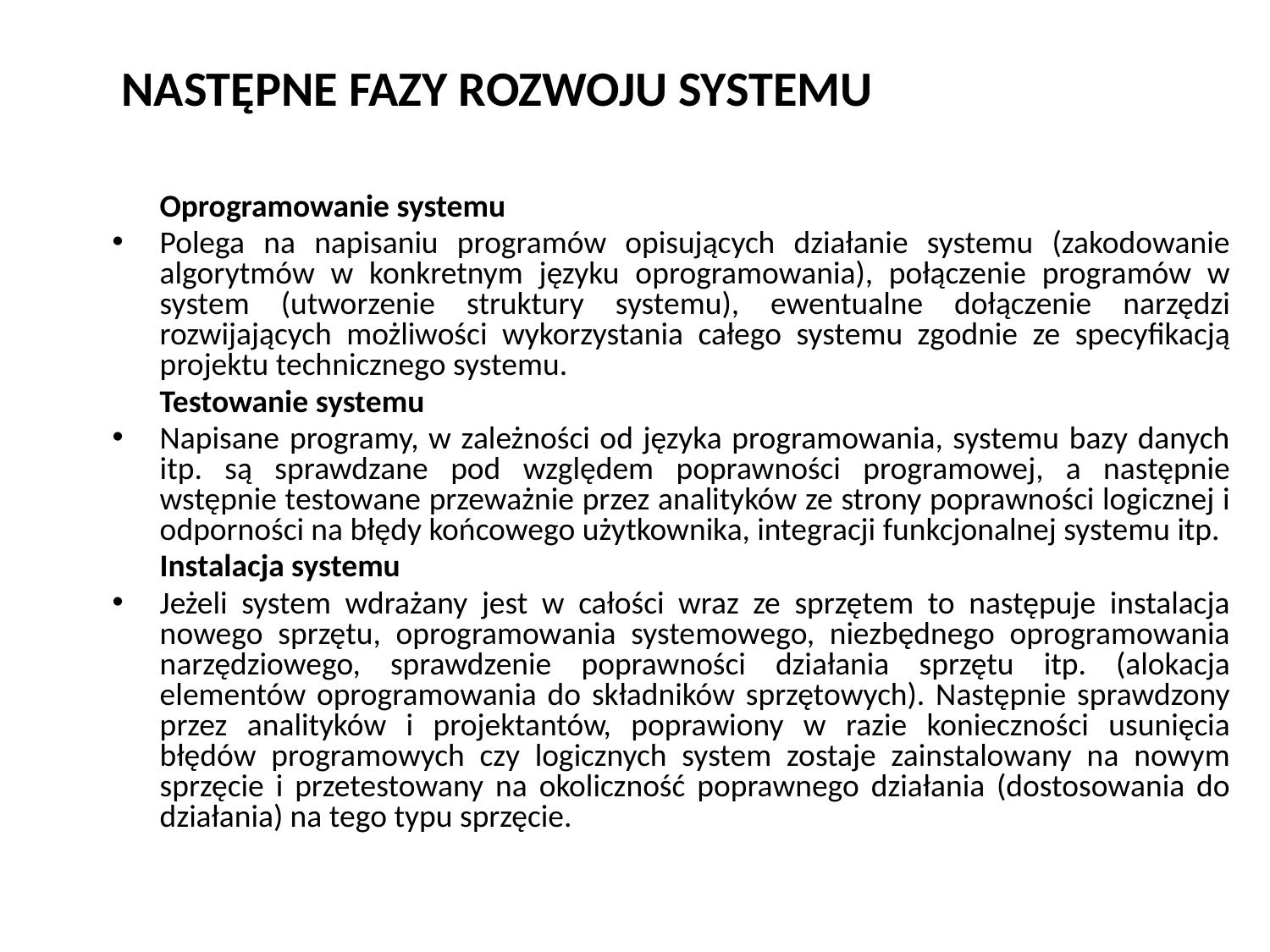

# NASTĘPNE FAZY ROZWOJU SYSTEMU
	Oprogramowanie systemu
Polega na napisaniu programów opisujących działanie systemu (zakodowanie algorytmów w konkretnym języku oprogramowania), połączenie programów w system (utworzenie struktury systemu), ewentualne dołączenie narzędzi rozwijających możliwości wykorzystania całego systemu zgodnie ze specyfikacją projektu technicznego systemu.
	Testowanie systemu
Napisane programy, w zależności od języka programowania, systemu bazy danych itp. są sprawdzane pod względem poprawności programowej, a następnie wstępnie testowane przeważnie przez analityków ze strony poprawności logicznej i odporności na błędy końcowego użytkownika, integracji funkcjonalnej systemu itp.
	Instalacja systemu
Jeżeli system wdrażany jest w całości wraz ze sprzętem to następuje instalacja nowego sprzętu, oprogramowania systemowego, niezbędnego oprogramowania narzędziowego, sprawdzenie poprawności działania sprzętu itp. (alokacja elementów oprogramowania do składników sprzętowych). Następnie sprawdzony przez analityków i projektantów, poprawiony w razie konieczności usunięcia błędów programowych czy logicznych system zostaje zainstalowany na nowym sprzęcie i przetestowany na okoliczność poprawnego działania (dostosowania do działania) na tego typu sprzęcie.